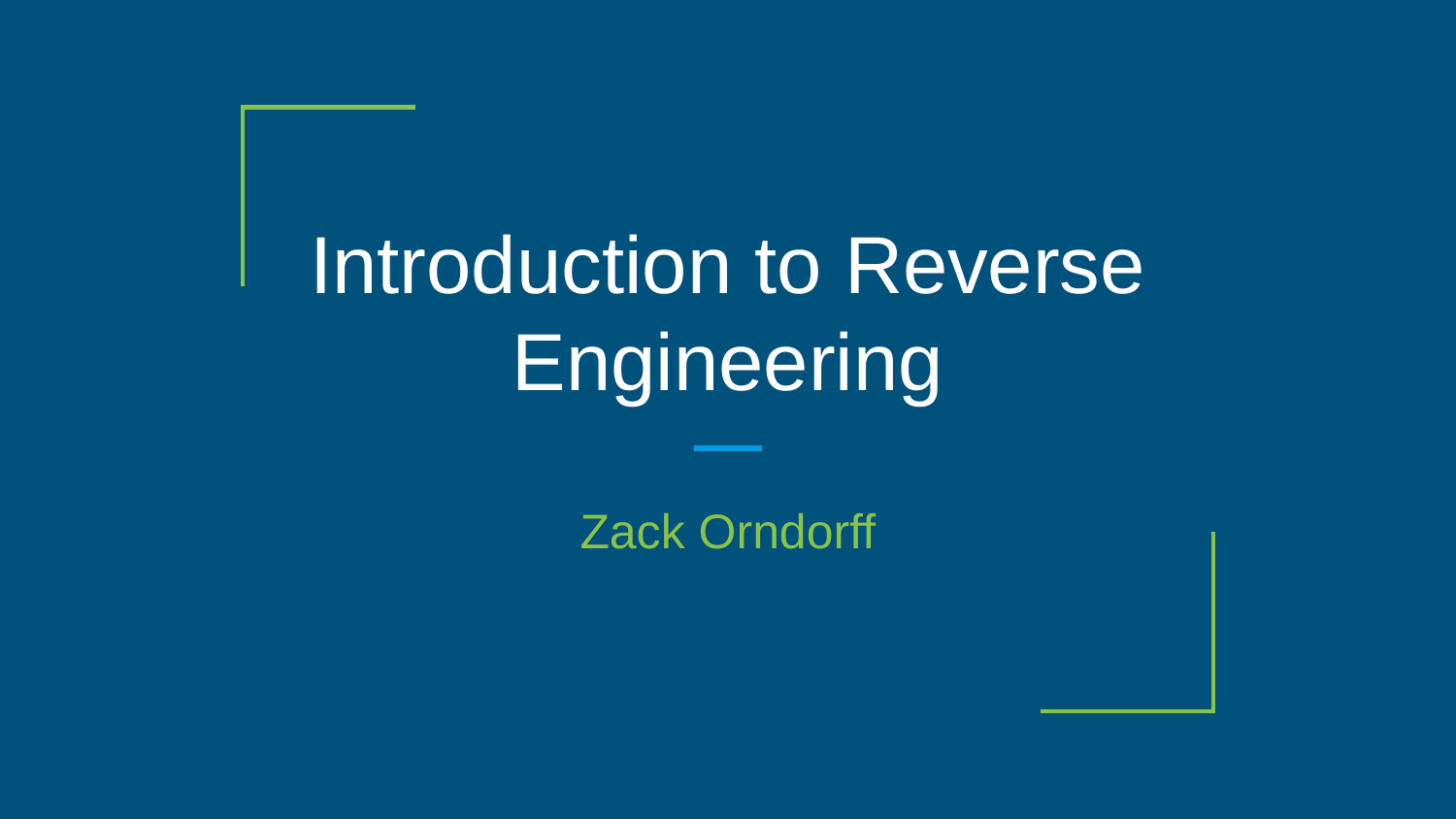

# Introduction to Reverse Engineering
Zack Orndorff